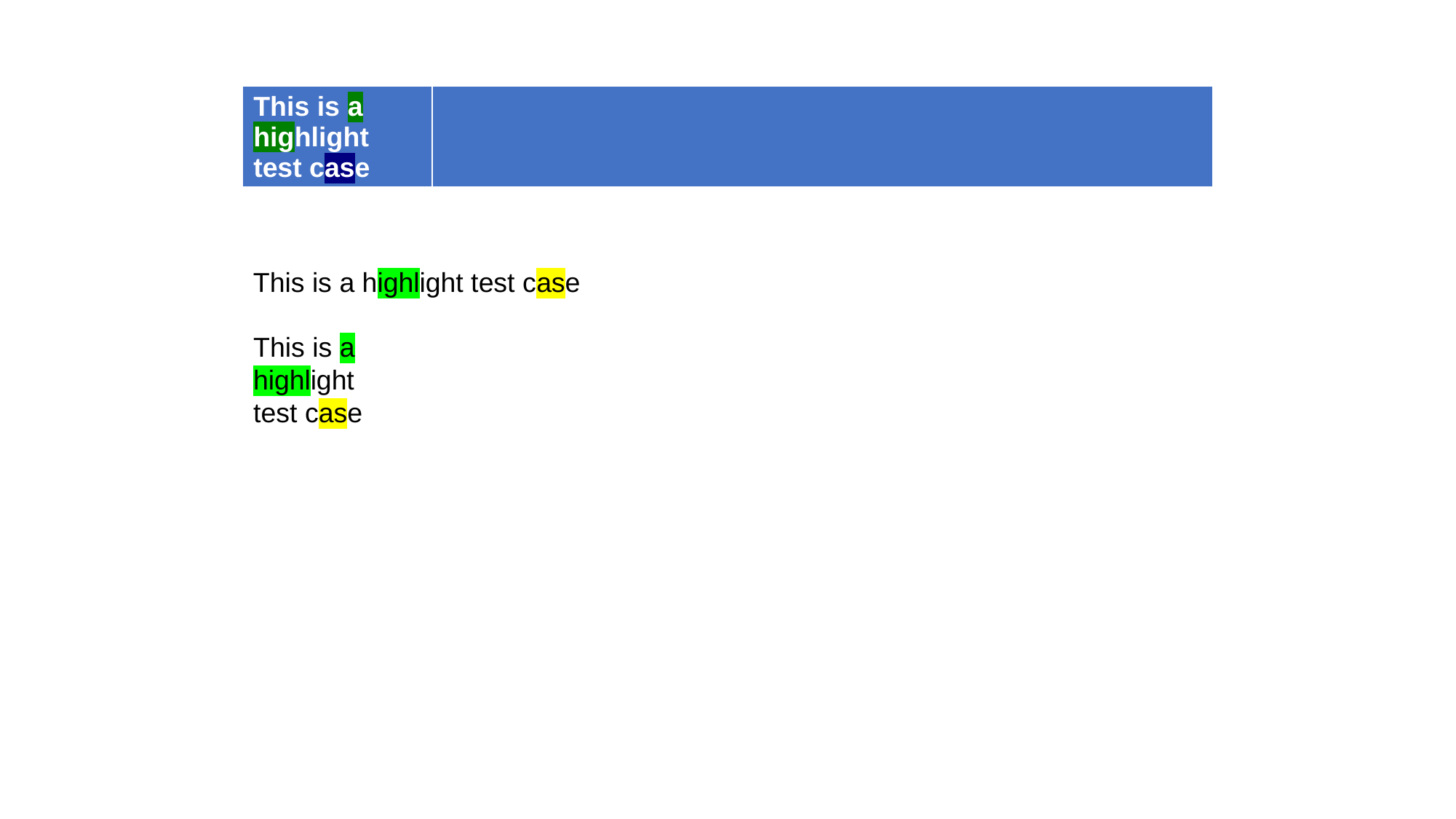

| This is a highlight test case |  |
| --- | --- |
This is a highlight test case
This is a highlight test case